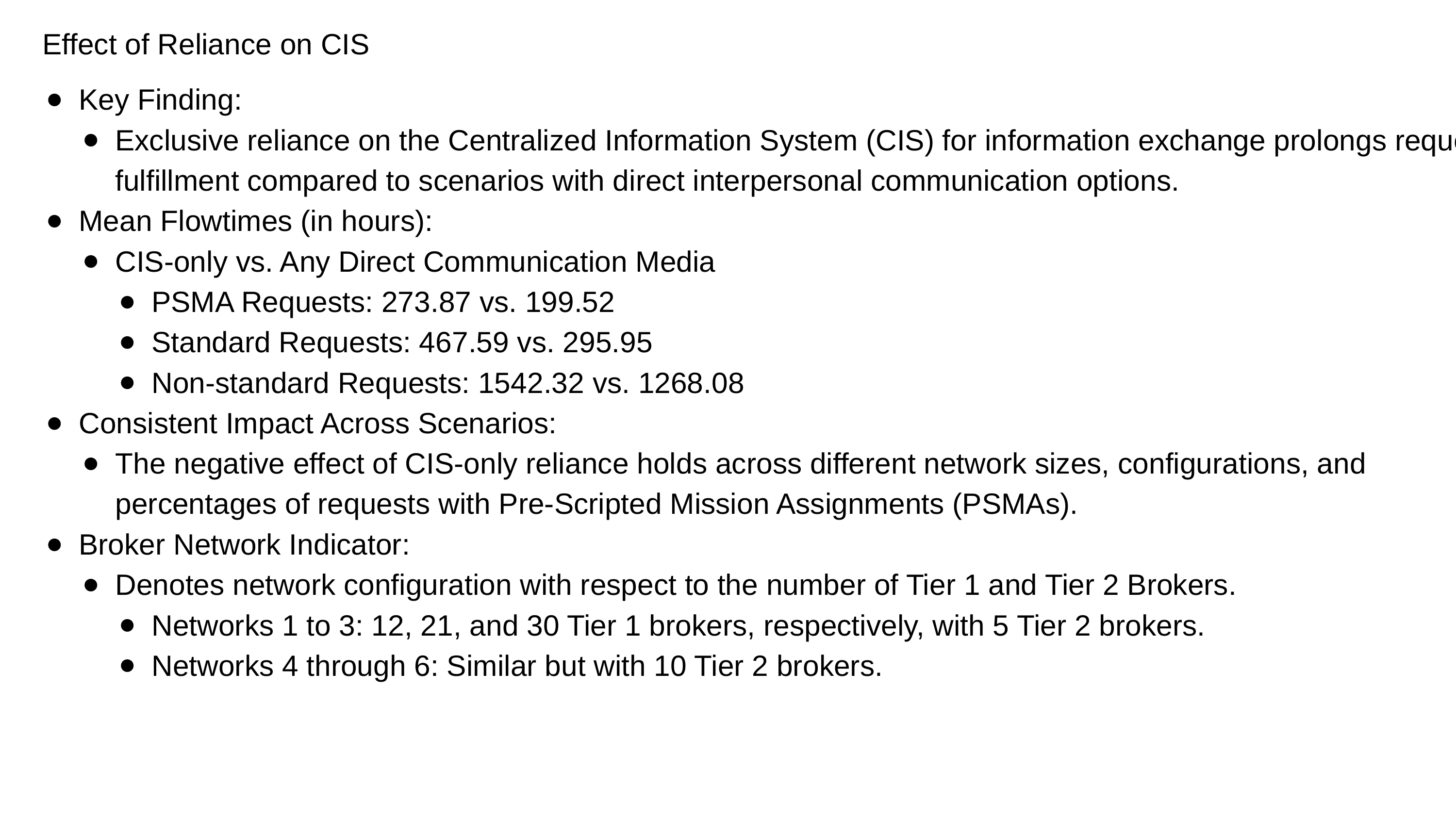

Effect of Reliance on CIS
Key Finding:
Exclusive reliance on the Centralized Information System (CIS) for information exchange prolongs request fulfillment compared to scenarios with direct interpersonal communication options.
Mean Flowtimes (in hours):
CIS-only vs. Any Direct Communication Media
PSMA Requests: 273.87 vs. 199.52
Standard Requests: 467.59 vs. 295.95
Non-standard Requests: 1542.32 vs. 1268.08
Consistent Impact Across Scenarios:
The negative effect of CIS-only reliance holds across different network sizes, configurations, and percentages of requests with Pre-Scripted Mission Assignments (PSMAs).
Broker Network Indicator:
Denotes network configuration with respect to the number of Tier 1 and Tier 2 Brokers.
Networks 1 to 3: 12, 21, and 30 Tier 1 brokers, respectively, with 5 Tier 2 brokers.
Networks 4 through 6: Similar but with 10 Tier 2 brokers.